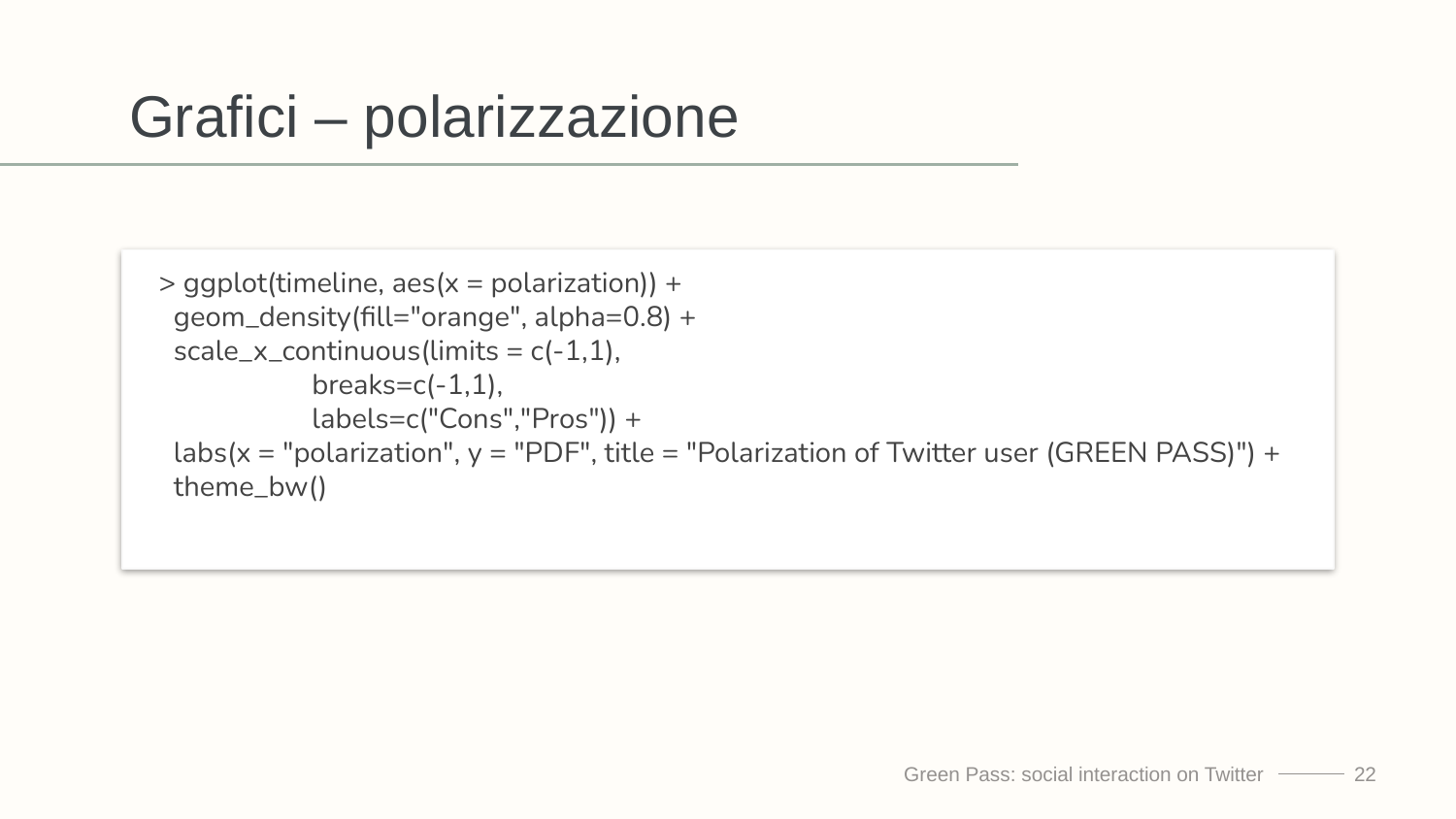

# Grafici – polarizzazione
> ggplot(timeline, aes(x = polarization)) +
  geom_density(fill="orange", alpha=0.8) +
  scale_x_continuous(limits = c(-1,1),
                     breaks=c(-1,1),
                     labels=c("Cons","Pros")) +
  labs(x = "polarization", y = "PDF", title = "Polarization of Twitter user (GREEN PASS)") +
  theme_bw()

Green Pass: social interaction on Twitter